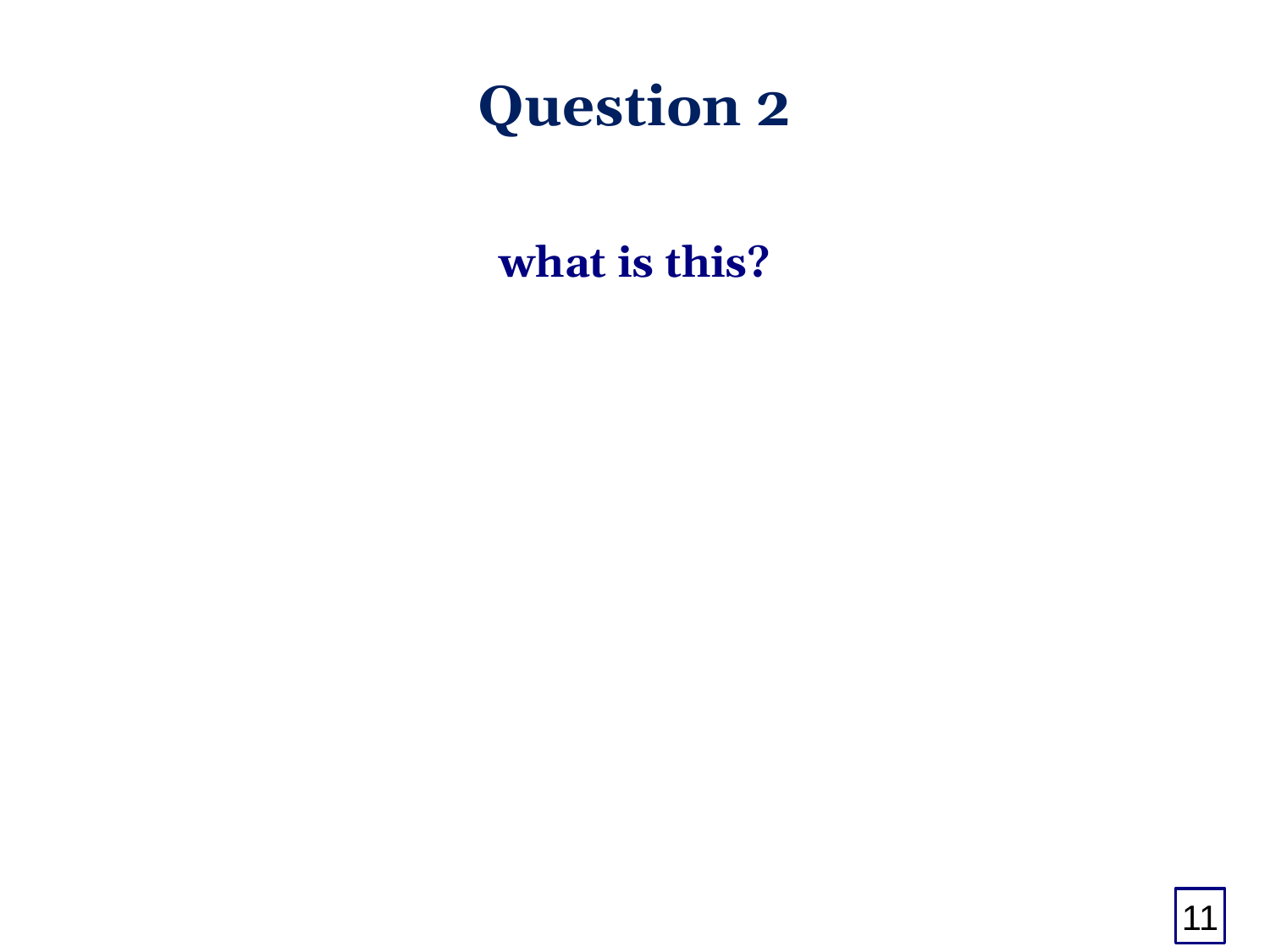

#
Question 2

what is this?
11